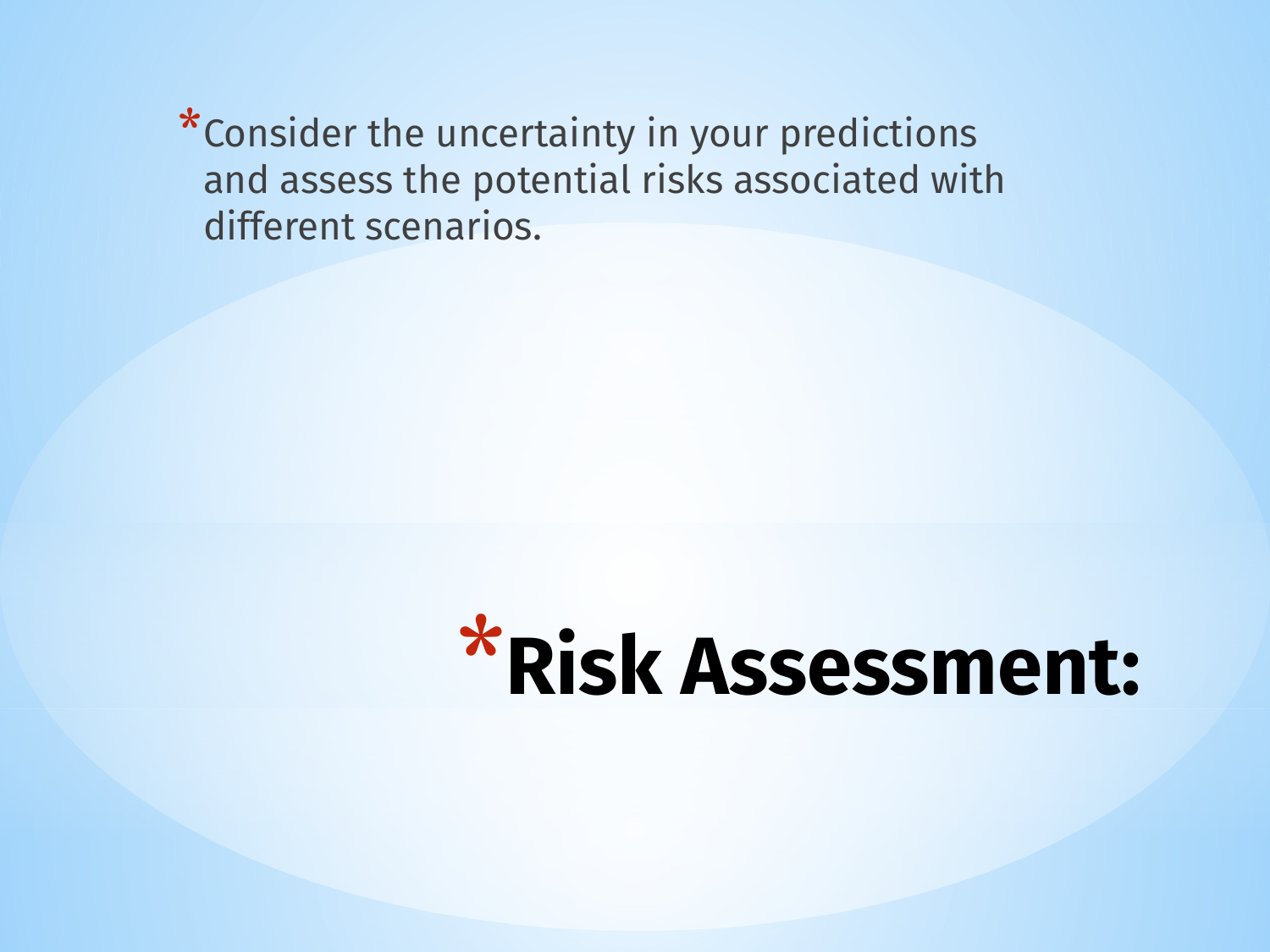

Consider the uncertainty in your predictions and assess the potential risks associated with different scenarios.
# Risk Assessment: